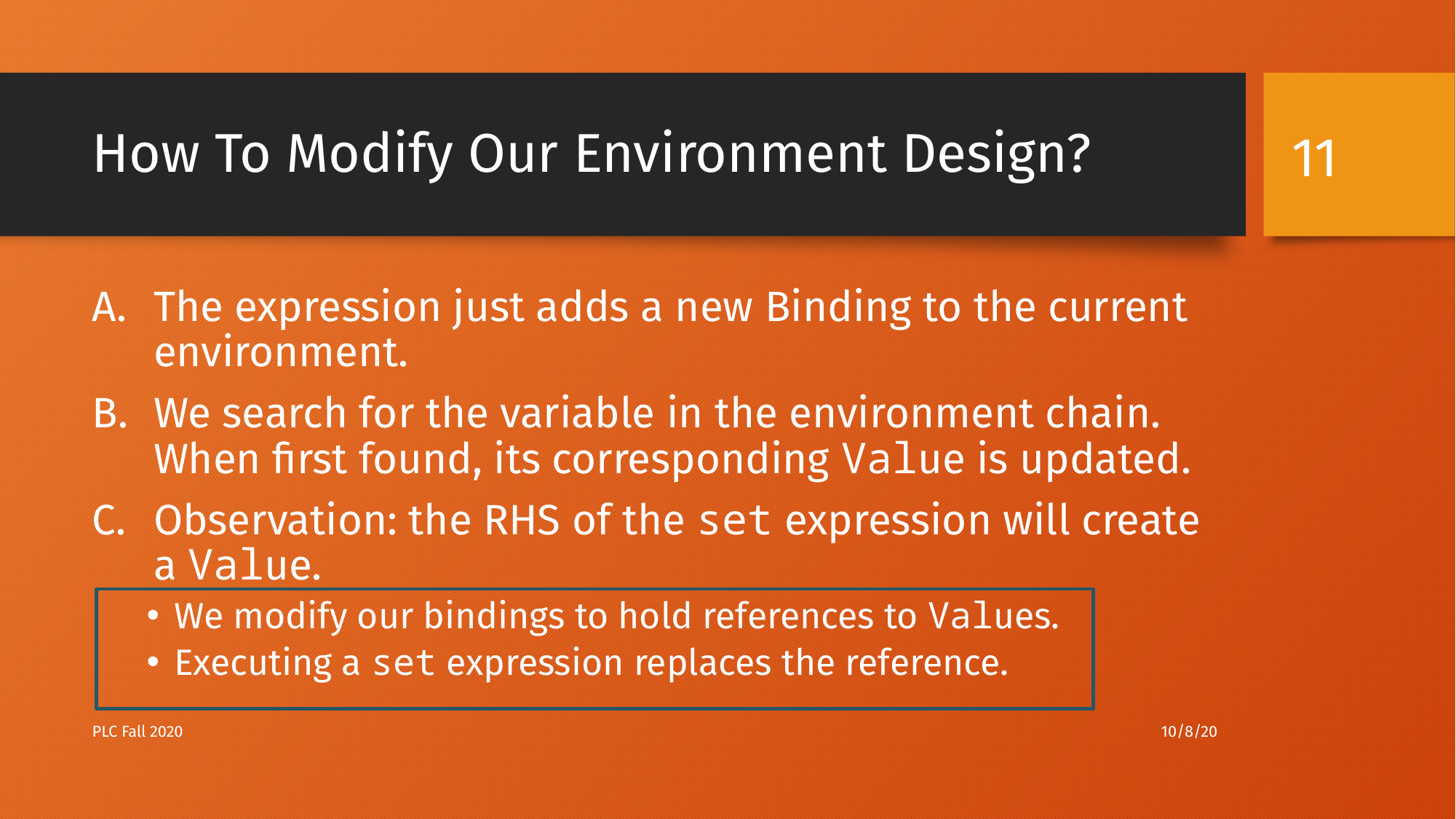

11
# How To Modify Our Environment Design?
The expression just adds a new Binding to the current environment.
We search for the variable in the environment chain. When first found, its corresponding Value is updated.
Observation: the RHS of the set expression will create a Value.
We modify our bindings to hold references to Values.
Executing a set expression replaces the reference.

10/8/20
PLC Fall 2020